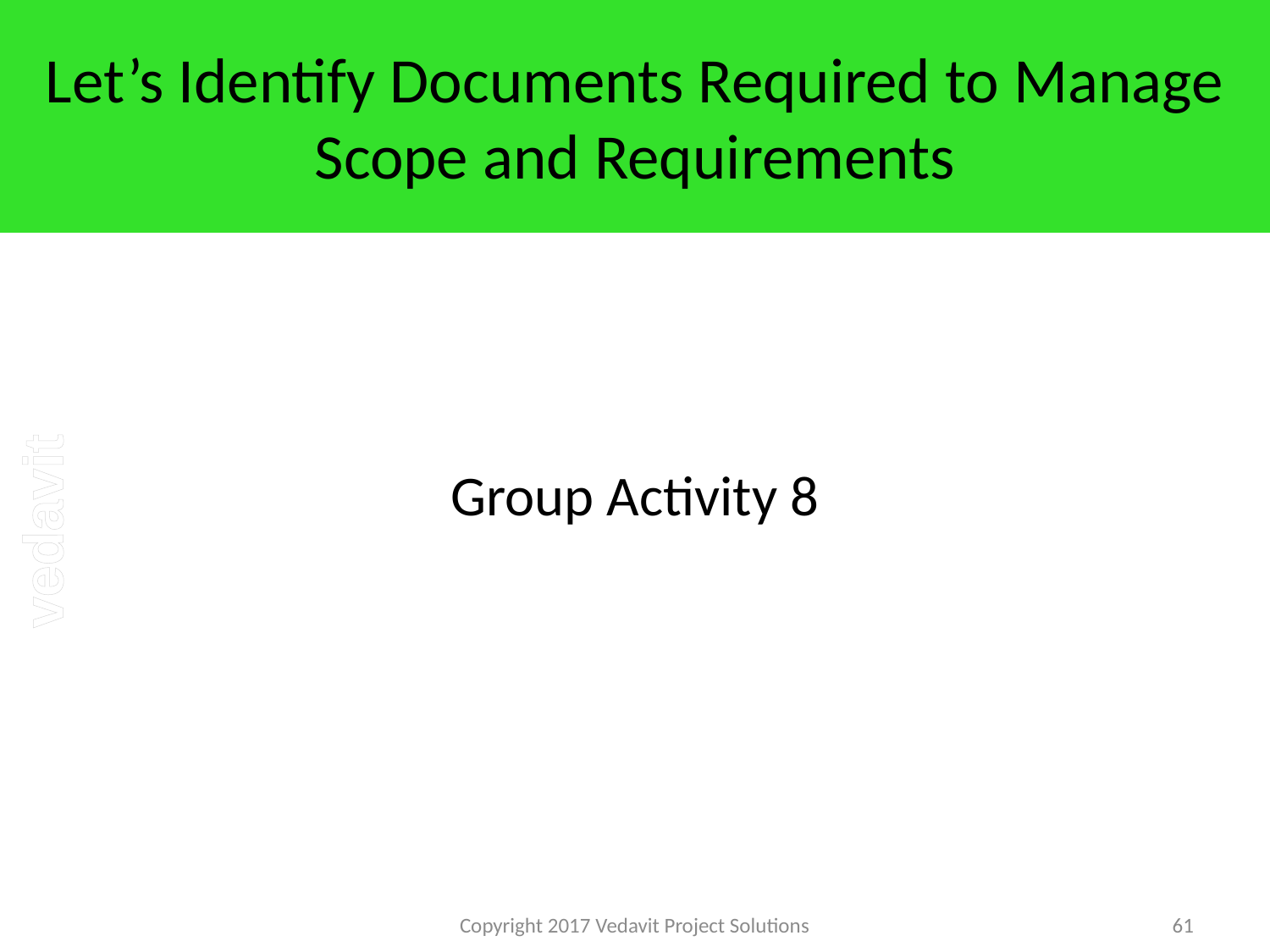

# Let’s Identify Documents Required to Manage Scope and Requirements

Group Activity 8

Copyright 2017 Vedavit Project Solutions
61